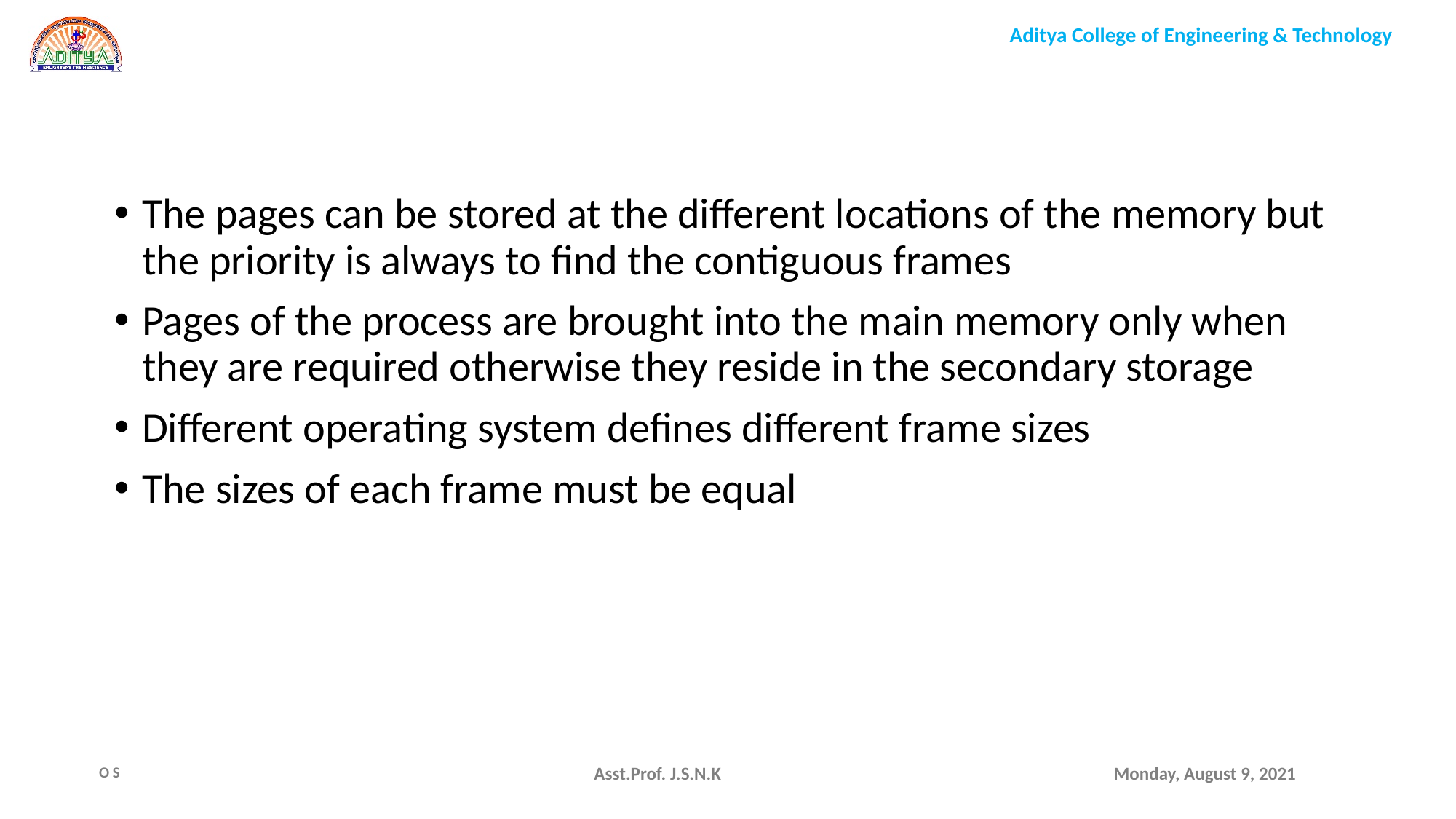

The pages can be stored at the different locations of the memory but the priority is always to find the contiguous frames
Pages of the process are brought into the main memory only when they are required otherwise they reside in the secondary storage
Different operating system defines different frame sizes
The sizes of each frame must be equal
Asst.Prof. J.S.N.K
Monday, August 9, 2021